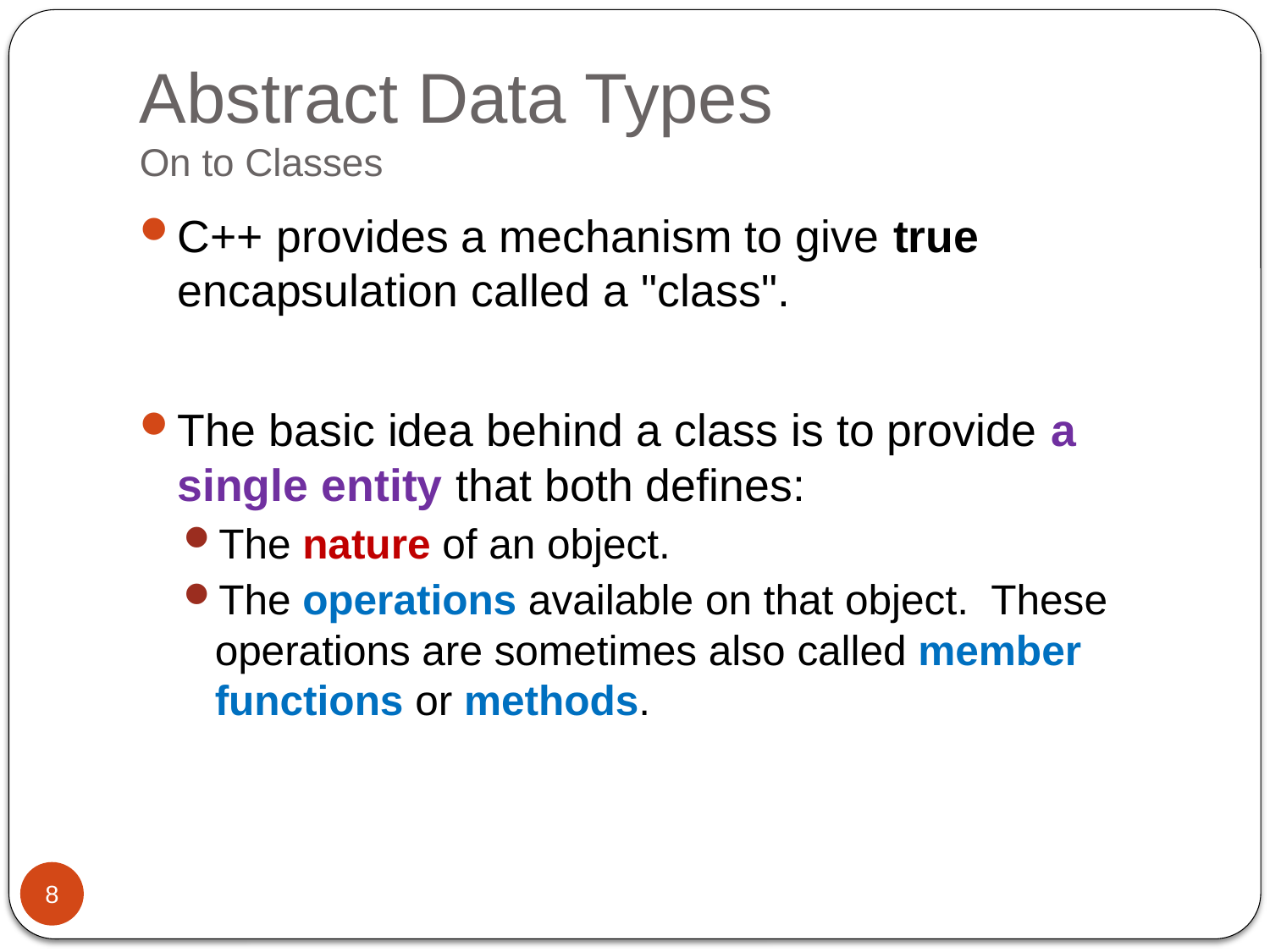

# Abstract Data Types On to Classes
C++ provides a mechanism to give true encapsulation called a "class".

The basic idea behind a class is to provide a single entity that both defines:
The nature of an object.
The operations available on that object.  These operations are sometimes also called member functions or methods.
8